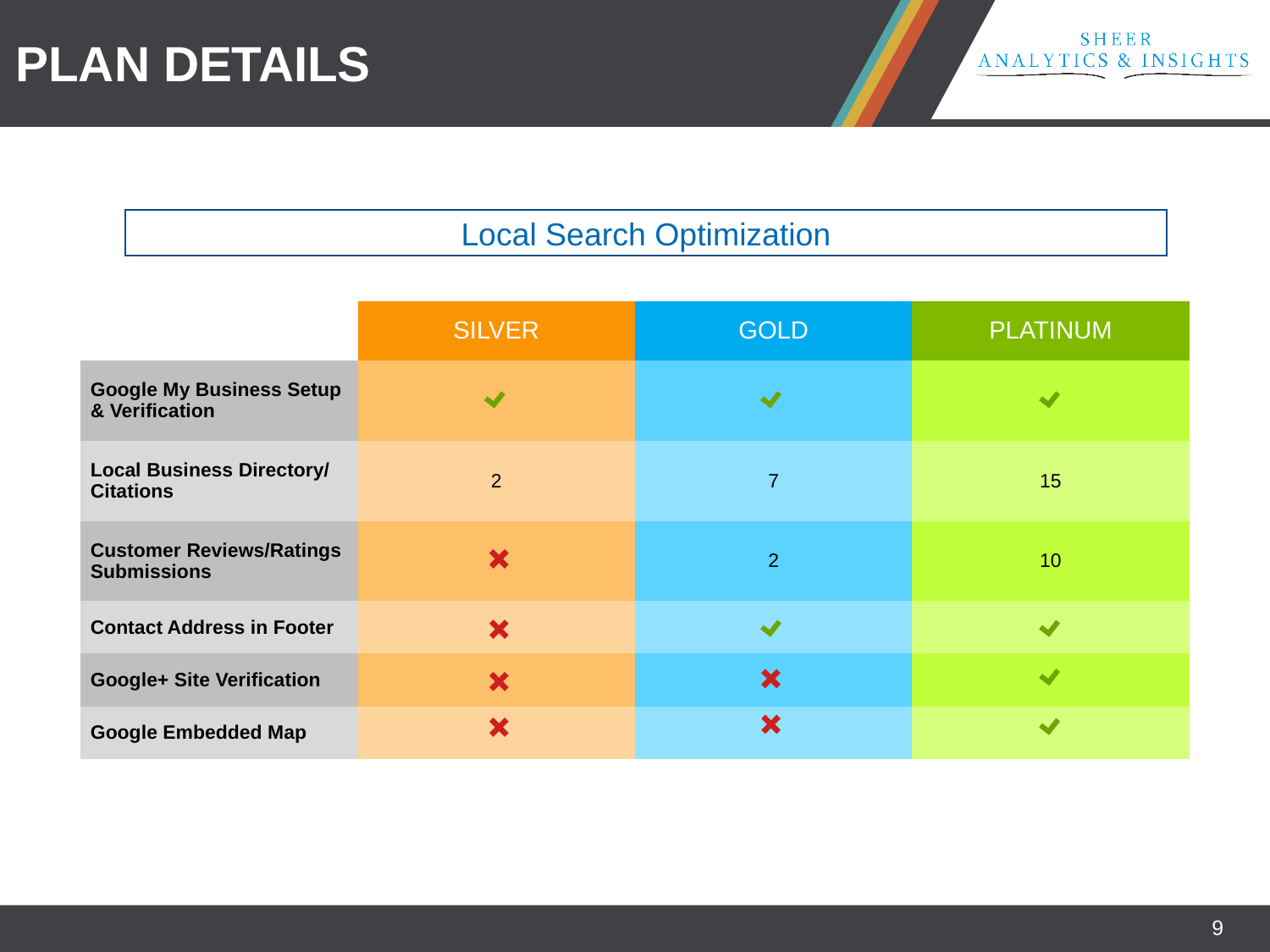

PLAN DETAILS
Local Search Optimization

|  | SILVER | GOLD | PLATINUM |
| --- | --- | --- | --- |
| Google My Business Setup & Verification |  |  |  |
| Local Business Directory/ Citations | 2 | 7 | 15 |
| Customer Reviews/Ratings Submissions |  | 2 | 10 |
| Contact Address in Footer |  |  |  |
| Google+ Site Verification |  |  |  |
| Google Embedded Map |  |  |  |